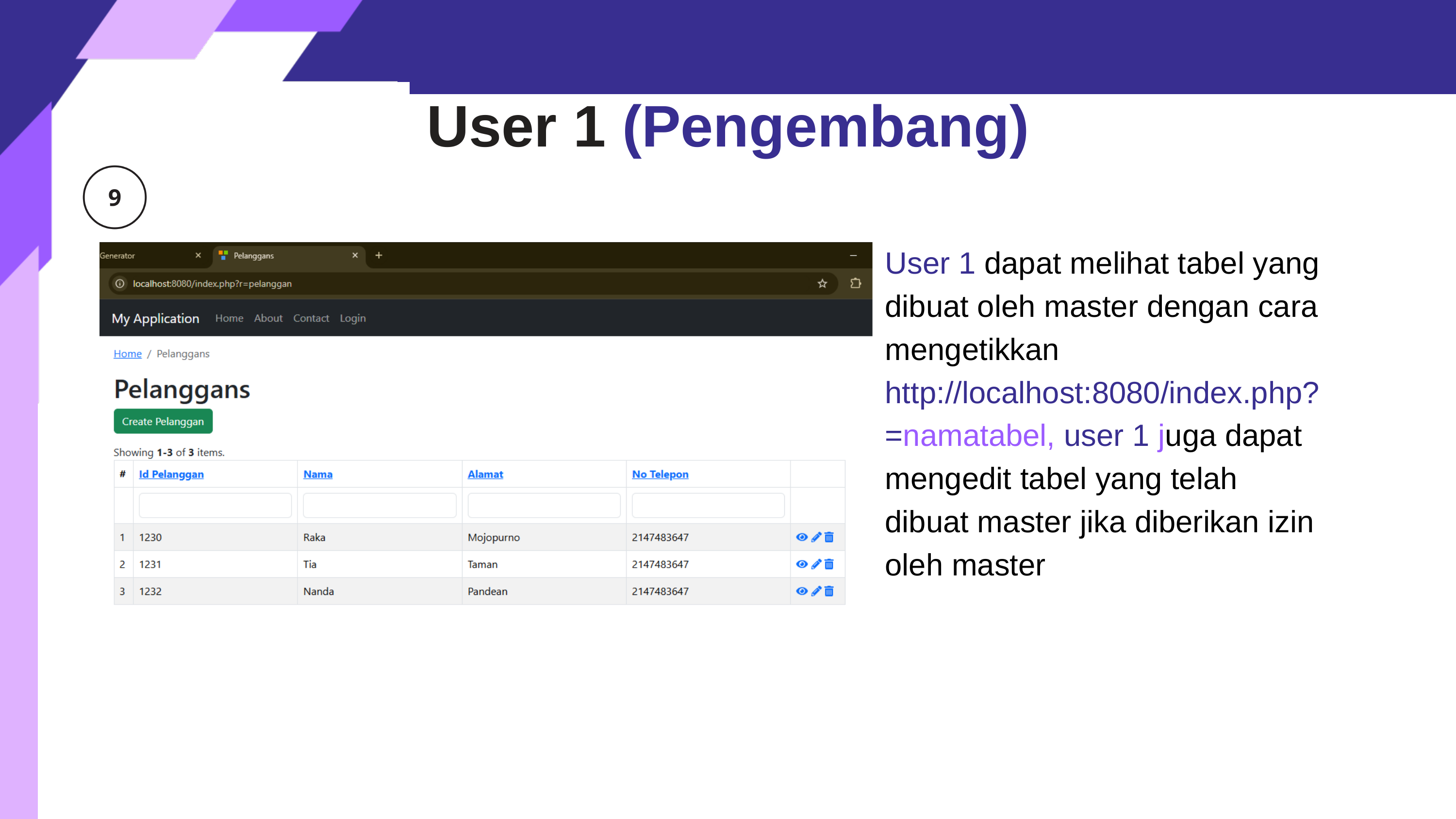

User 1 (Pengembang)

User 1 dapat melihat tabel yang dibuat oleh master dengan cara mengetikkan http://localhost:8080/index.php?=namatabel, user 1 juga dapat mengedit tabel yang telah dibuat master jika diberikan izin oleh master